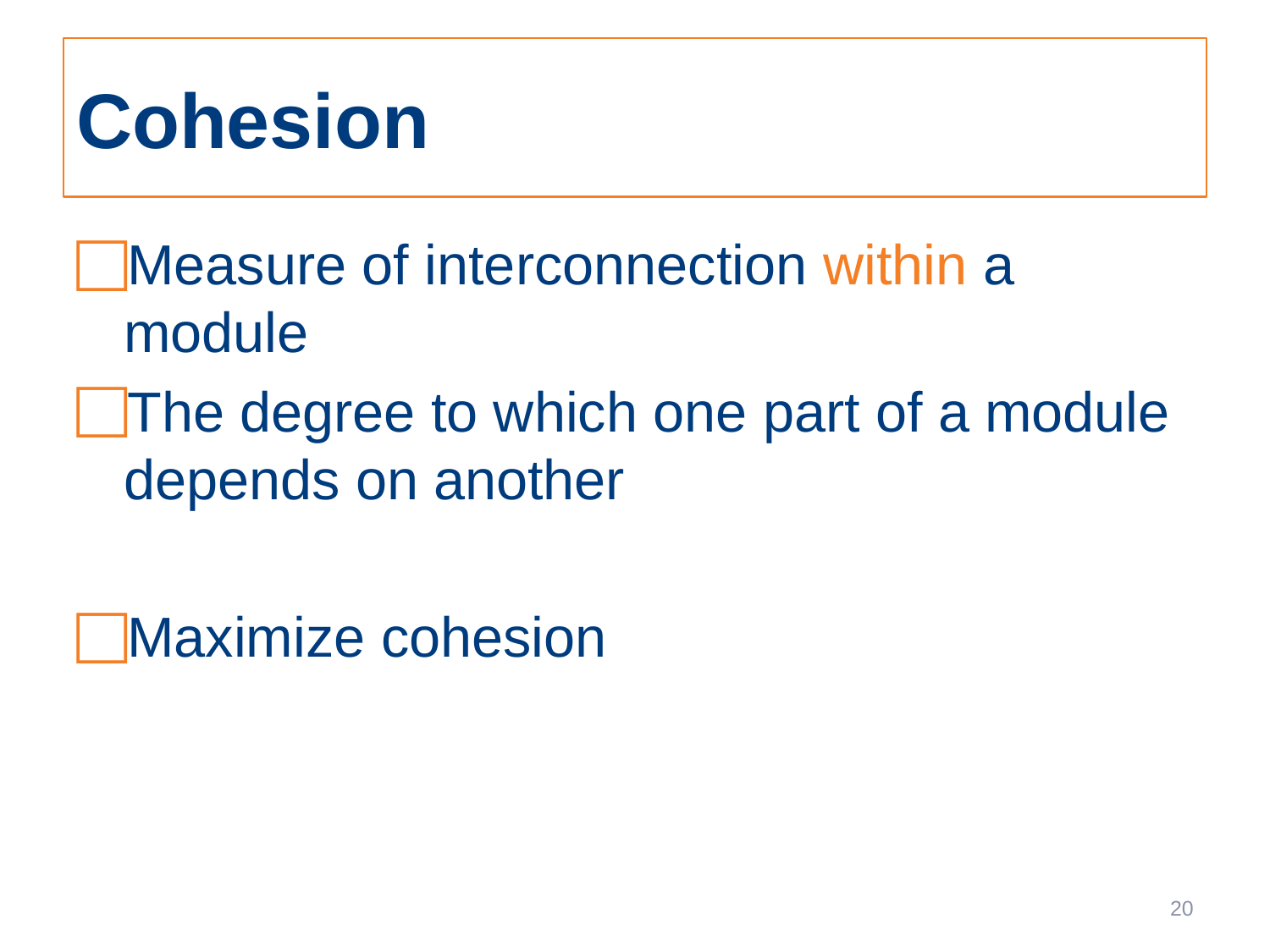

# Cohesion
Measure of interconnection within a module
The degree to which one part of a module depends on another

Maximize cohesion
20